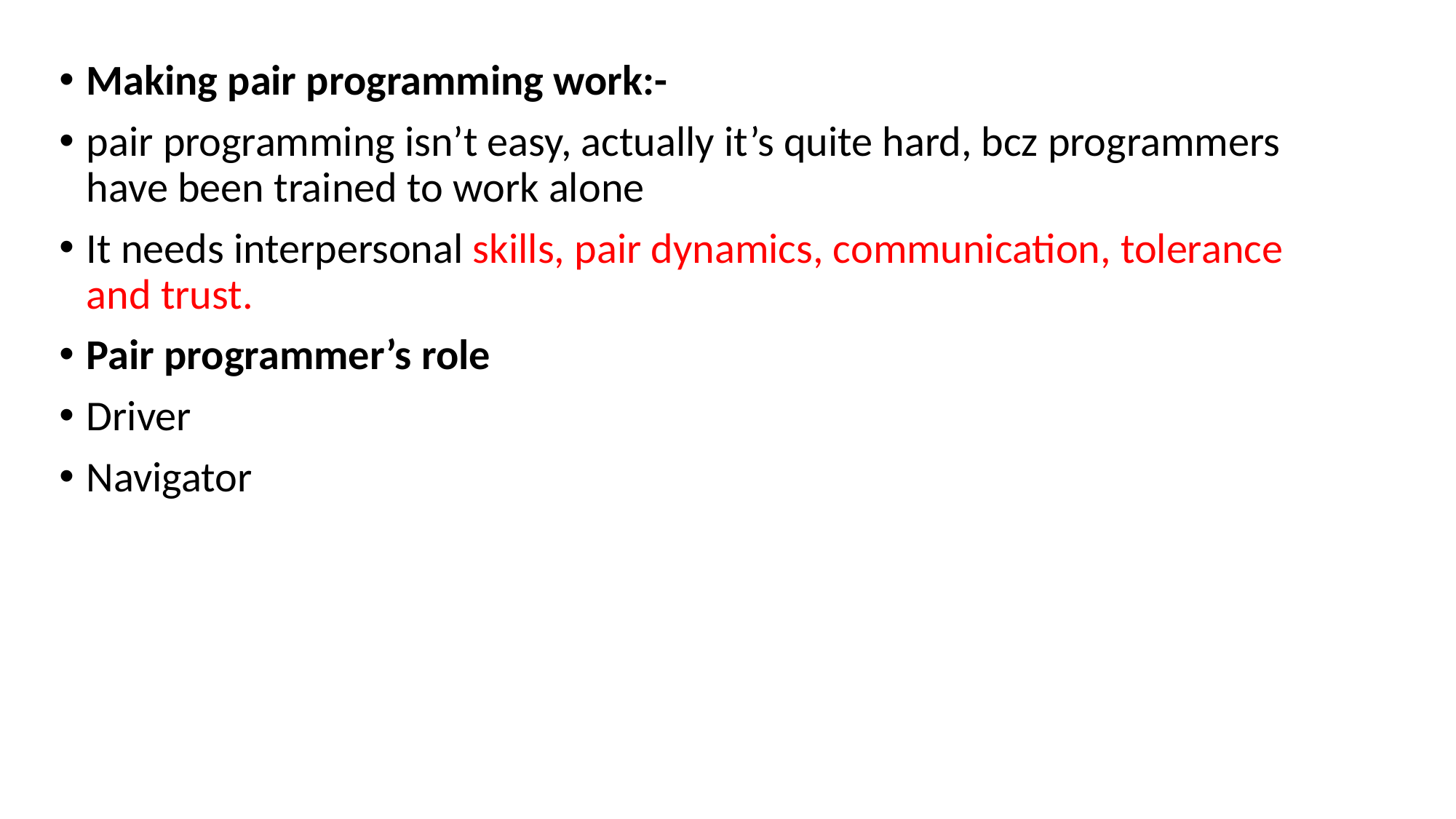

Making pair programming work:-
pair programming isn’t easy, actually it’s quite hard, bcz programmers have been trained to work alone
It needs interpersonal skills, pair dynamics, communication, tolerance and trust.
Pair programmer’s role
Driver
Navigator